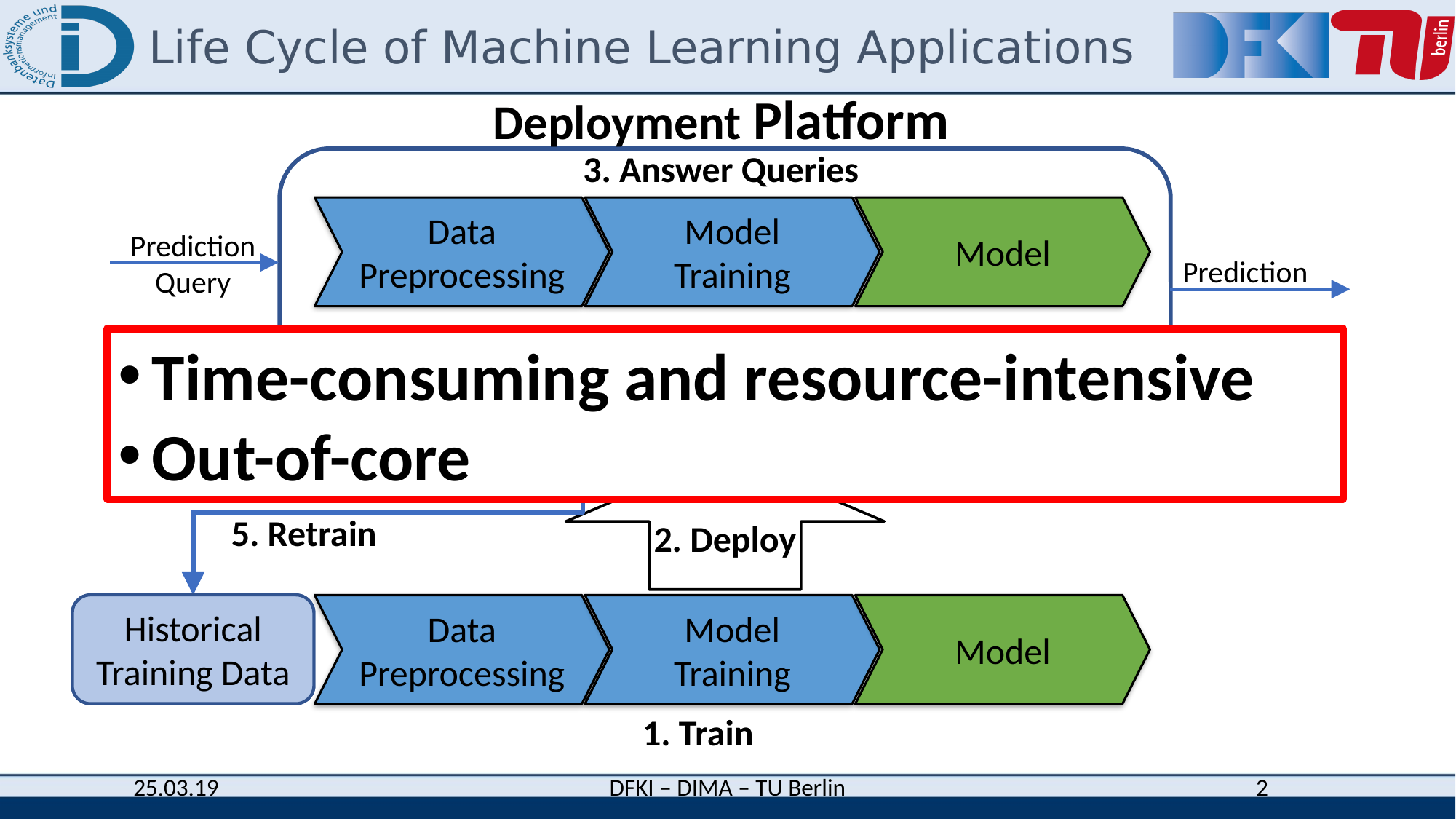

# Life Cycle of Machine Learning Applications
Deployment Platform
3. Answer Queries

Data Preprocessing
Model Training
Model
Prediction
Query
Prediction
Time-consuming and resource-intensive
Out-of-core
Training
Data
New Training Data
4. Gather Training Data
2. Deploy
5. Retrain
Training Data
Historical Training Data
Data Preprocessing
Model Training
Model
1. Train